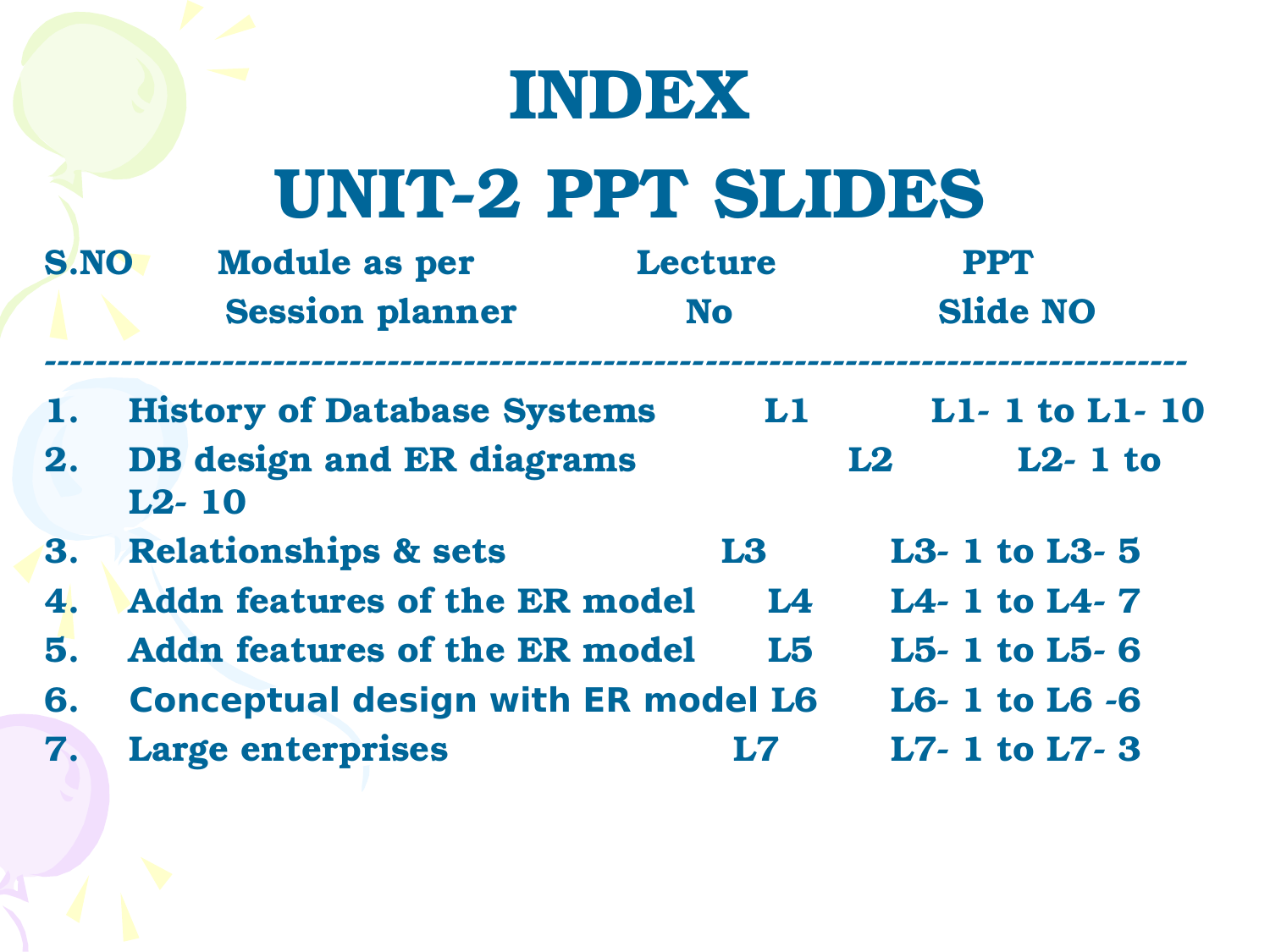

INDEX
UNIT-2 PPT SLIDES
S.NO       Module as per 		Lecture	      PPT
               Session planner              No                 Slide NO
------------------------------------------------------------------------------------------
History of Database Systems         L1          L1- 1 to L1- 10
2.	DB design and ER diagrams	       L2	L2- 1 to L2- 10
3.	Relationships & sets      	       L3	L3- 1 to L3- 5
Addn features of the ER model      L4	L4- 1 to L4- 7
Addn features of the ER model      L5	L5- 1 to L5- 6
6.	Conceptual design with ER model L6	L6- 1 to L6 -6
7.	Large enterprises		        L7	L7- 1 to L7- 3